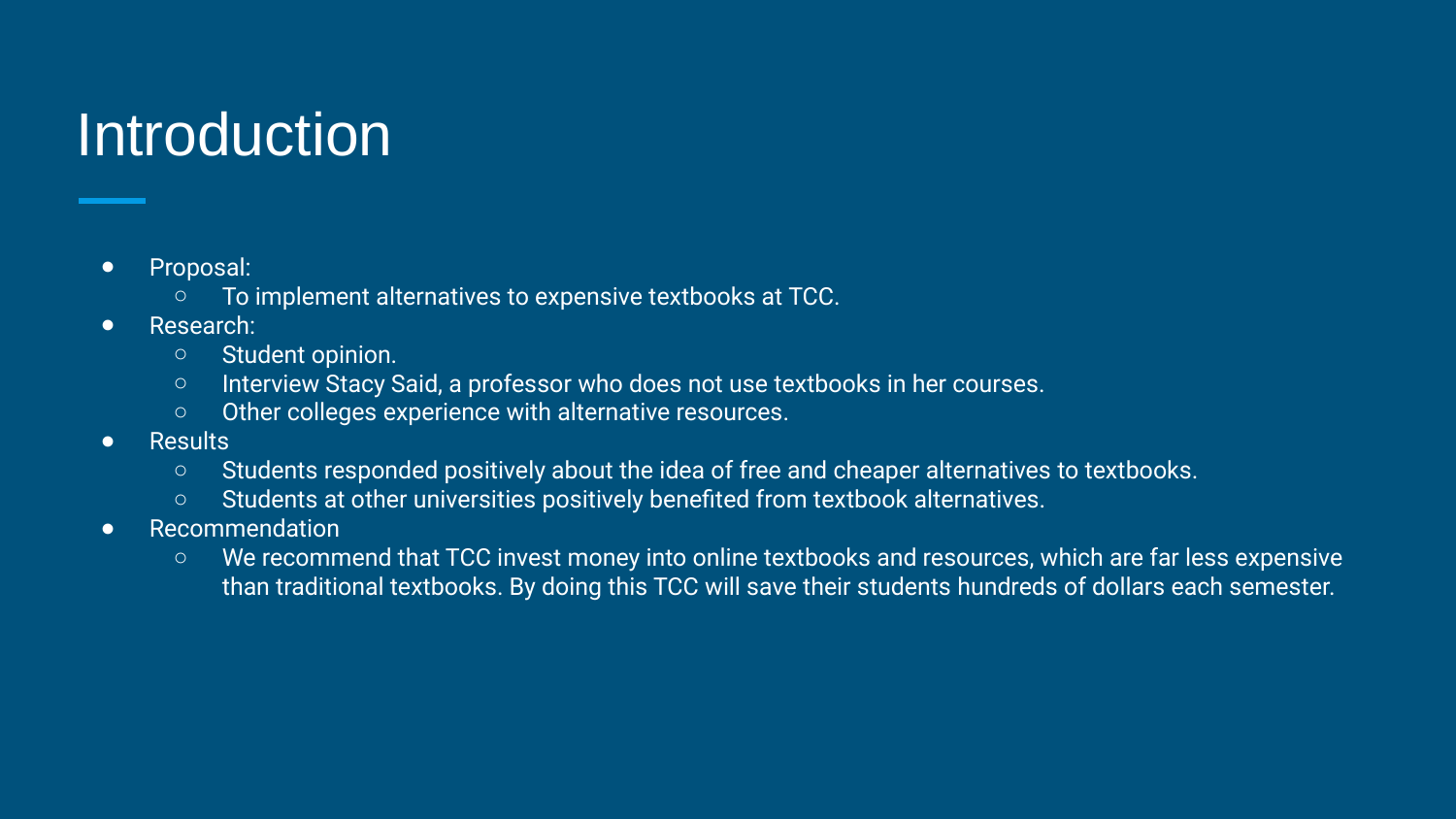

# Introduction
Proposal:
To implement alternatives to expensive textbooks at TCC.
Research:
Student opinion.
Interview Stacy Said, a professor who does not use textbooks in her courses.
Other colleges experience with alternative resources.
Results
Students responded positively about the idea of free and cheaper alternatives to textbooks.
Students at other universities positively benefited from textbook alternatives.
Recommendation
We recommend that TCC invest money into online textbooks and resources, which are far less expensive than traditional textbooks. By doing this TCC will save their students hundreds of dollars each semester.